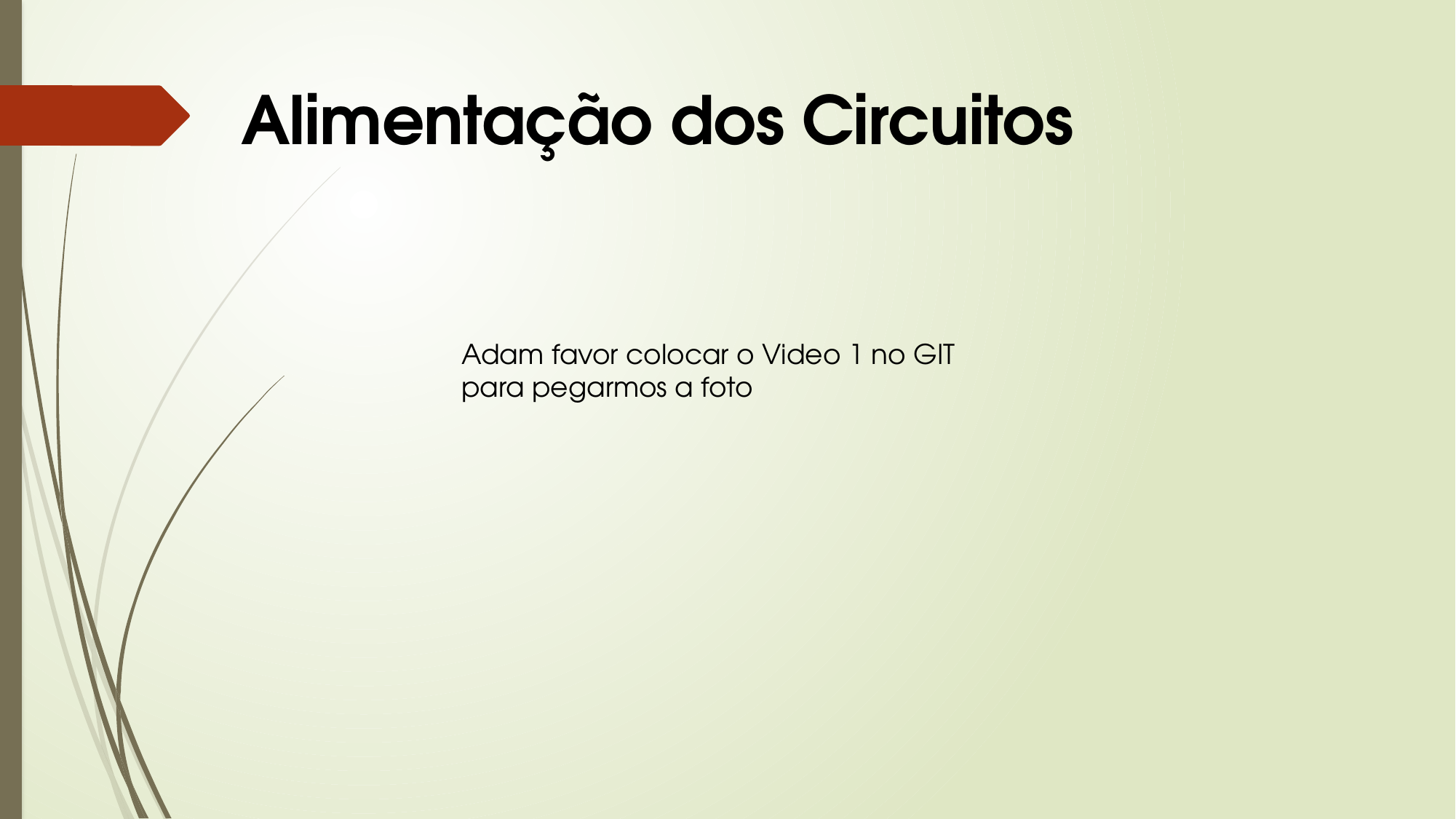

Alimentação dos Circuitos
Adam favor colocar o Video 1 no GIT para pegarmos a foto